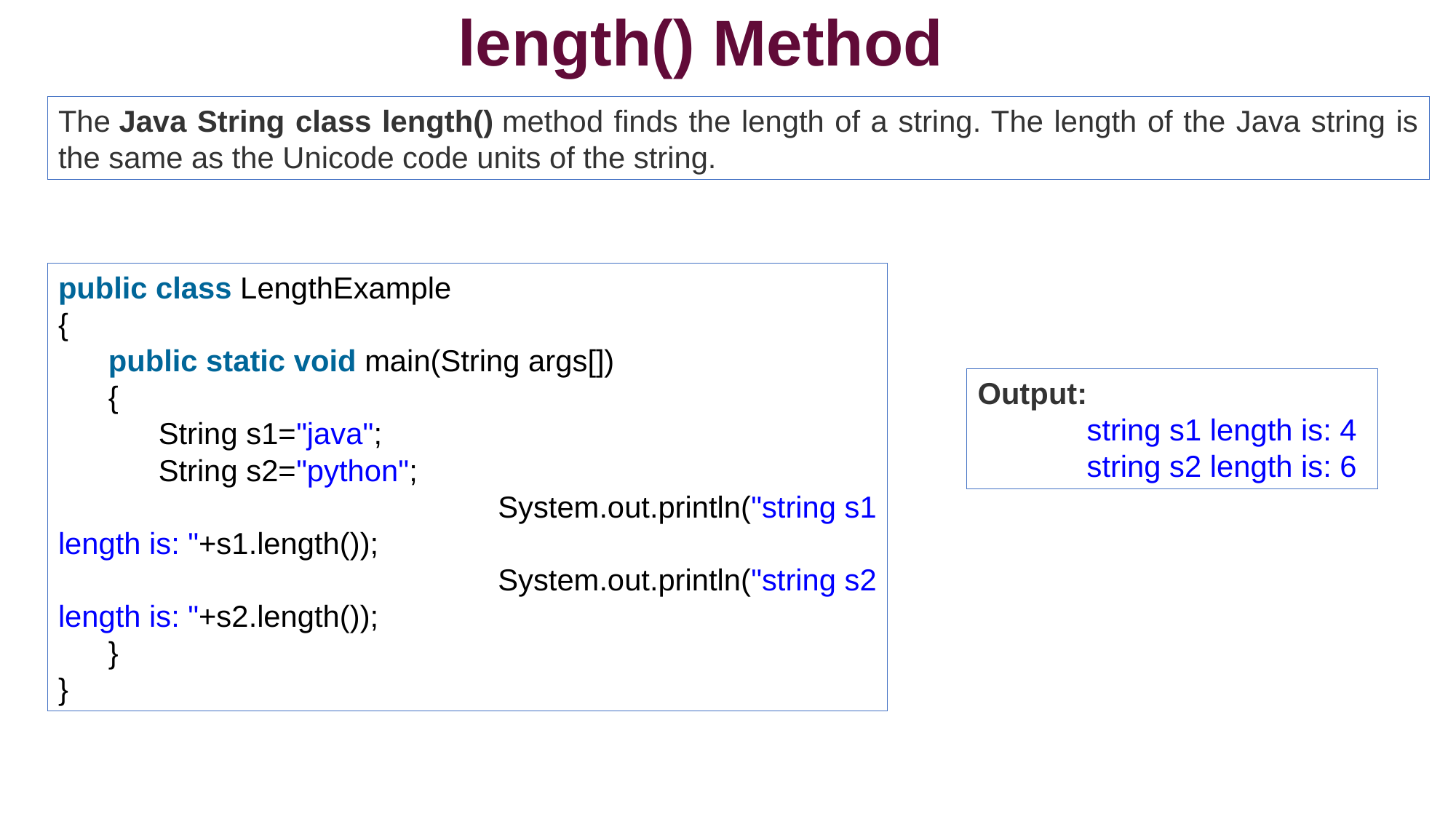

# length() Method
The Java String class length() method finds the length of a string. The length of the Java string is the same as the Unicode code units of the string.
public class LengthExample
{
      public static void main(String args[])
      {
            String s1="java";
            String s2="python";
            System.out.println("string s1 length is: "+s1.length());
            System.out.println("string s2 length is: "+s2.length());
      }
}
Output:
	string s1 length is: 4
	string s2 length is: 6